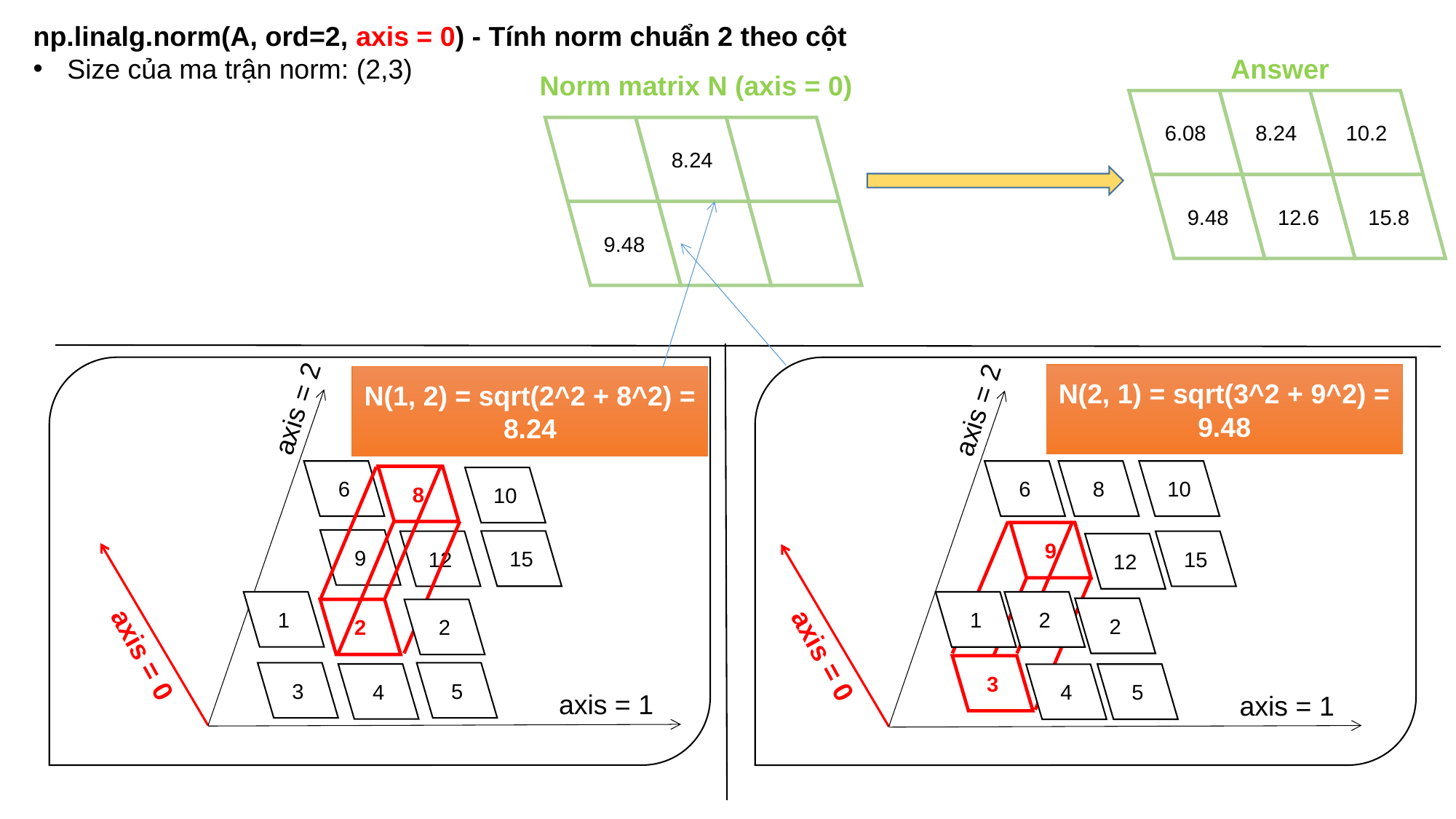

np.linalg.norm(A, ord=2, axis = 0) - Tính norm chuẩn 2 theo cột
Size của ma trận norm: (2,3)
Answer
Norm matrix N (axis = 0)
6.08
8.24
10.2
9.48
12.6
15.8

8.24

9.48

axis = 2
6
8
10
9
15
12
1
2
3
5
4
axis = 0
axis = 1
axis = 2
6
8
10
9
15
12
2
3
5
4
axis = 0
axis = 1

N(2, 1) = sqrt(3^2 + 9^2) = 9.48
N(1, 2) = sqrt(2^2 + 8^2) = 8.24
1
2
2